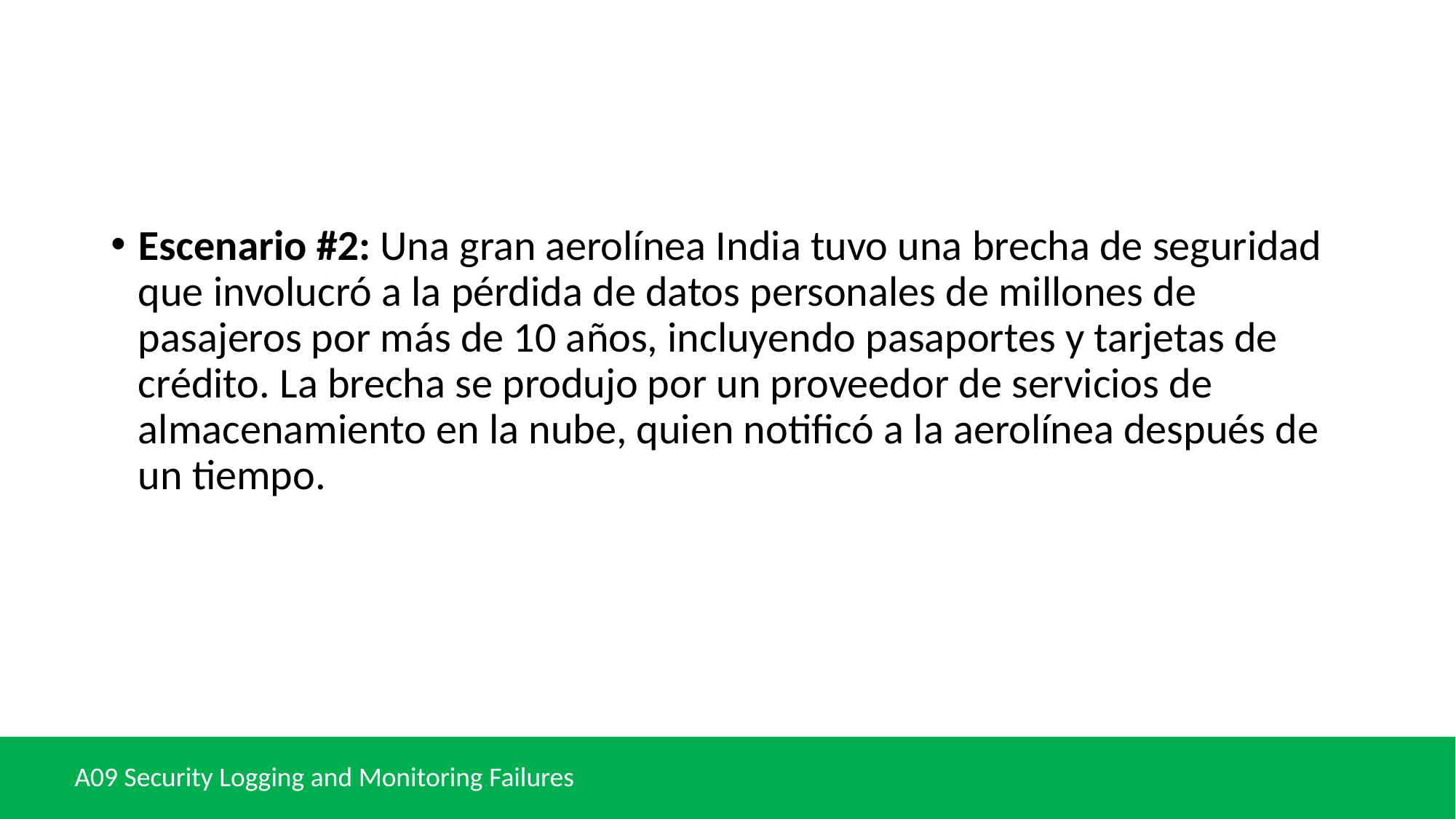

#
Escenario #2: Una gran aerolínea India tuvo una brecha de seguridad que involucró a la pérdida de datos personales de millones de pasajeros por más de 10 años, incluyendo pasaportes y tarjetas de crédito. La brecha se produjo por un proveedor de servicios de almacenamiento en la nube, quien notificó a la aerolínea después de un tiempo.